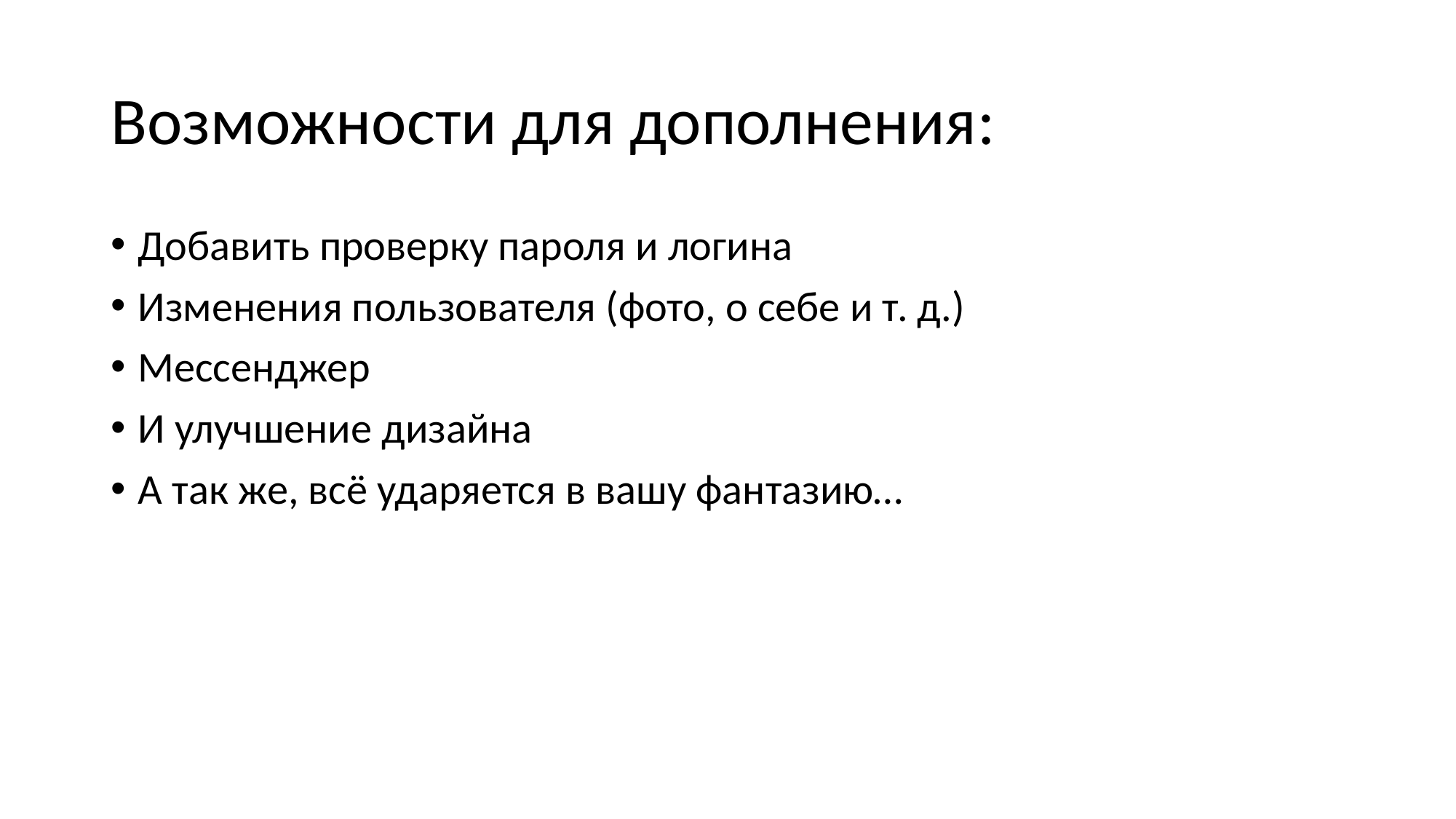

# Возможности для дополнения:
Добавить проверку пароля и логина
Изменения пользователя (фото, о себе и т. д.)
Мессенджер
И улучшение дизайна
А так же, всё ударяется в вашу фантазию…